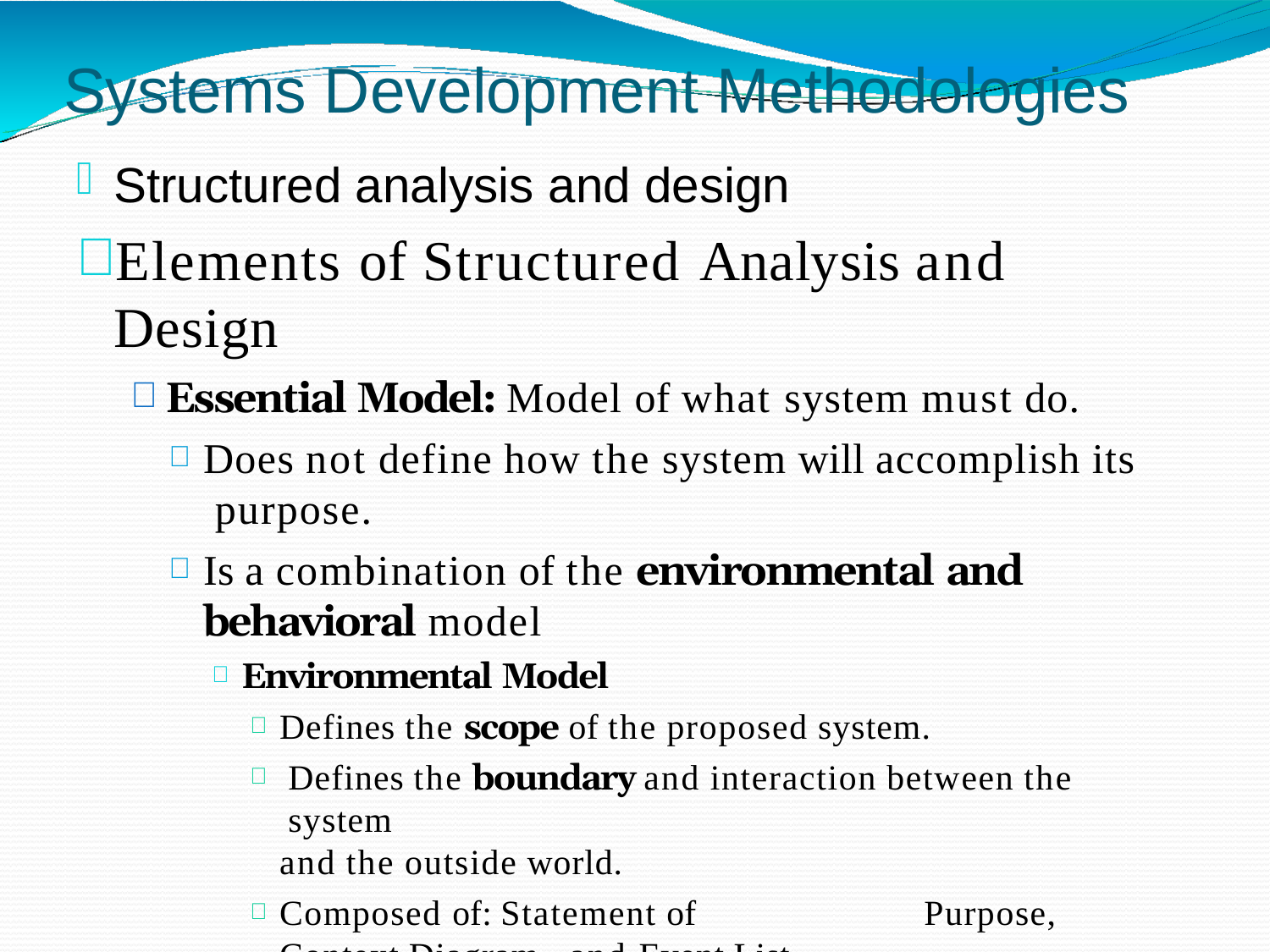

# Systems Development Methodologies
Structured analysis and design
Elements of Structured Analysis and Design
Essential Model: Model of what system must do.
Does not define how the system will accomplish its  purpose.
Is a combination of the environmental and
behavioral model
Environmental Model
Defines the scope of the proposed system.
Defines the boundary and interaction between the system
and the outside world.
Composed of: Statement of	Purpose, Context Diagram,  and Event List.